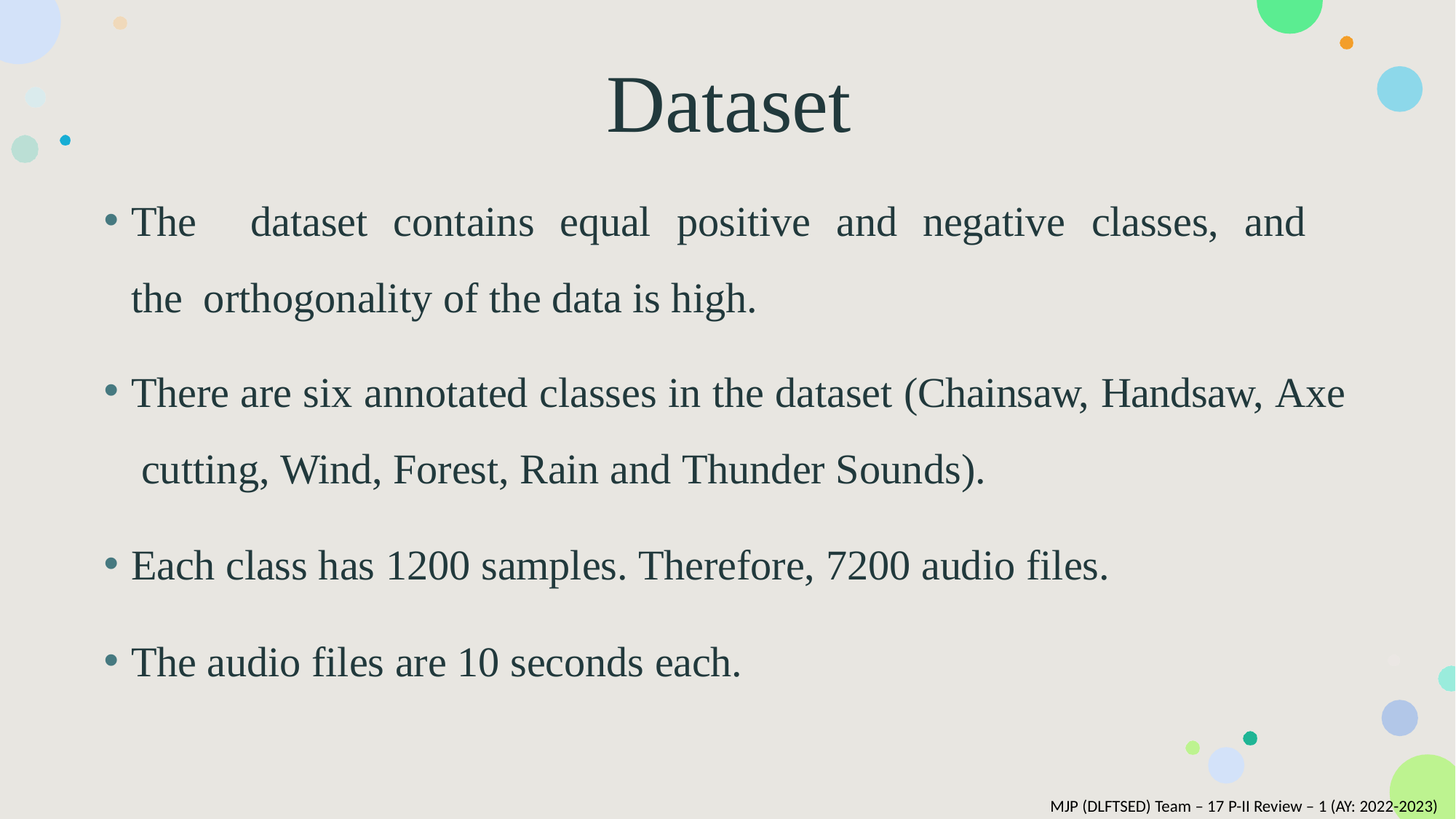

# Dataset
The	dataset	contains	equal	positive	and	negative	classes,	and	the  orthogonality of the data is high.
There are six annotated classes in the dataset (Chainsaw, Handsaw, Axe  cutting, Wind, Forest, Rain and Thunder Sounds).

Each class has 1200 samples. Therefore, 7200 audio files.

The audio files are 10 seconds each.
MJP (DLFTSED) Team – 17 P-II Review – 1 (AY: 2022-2023)